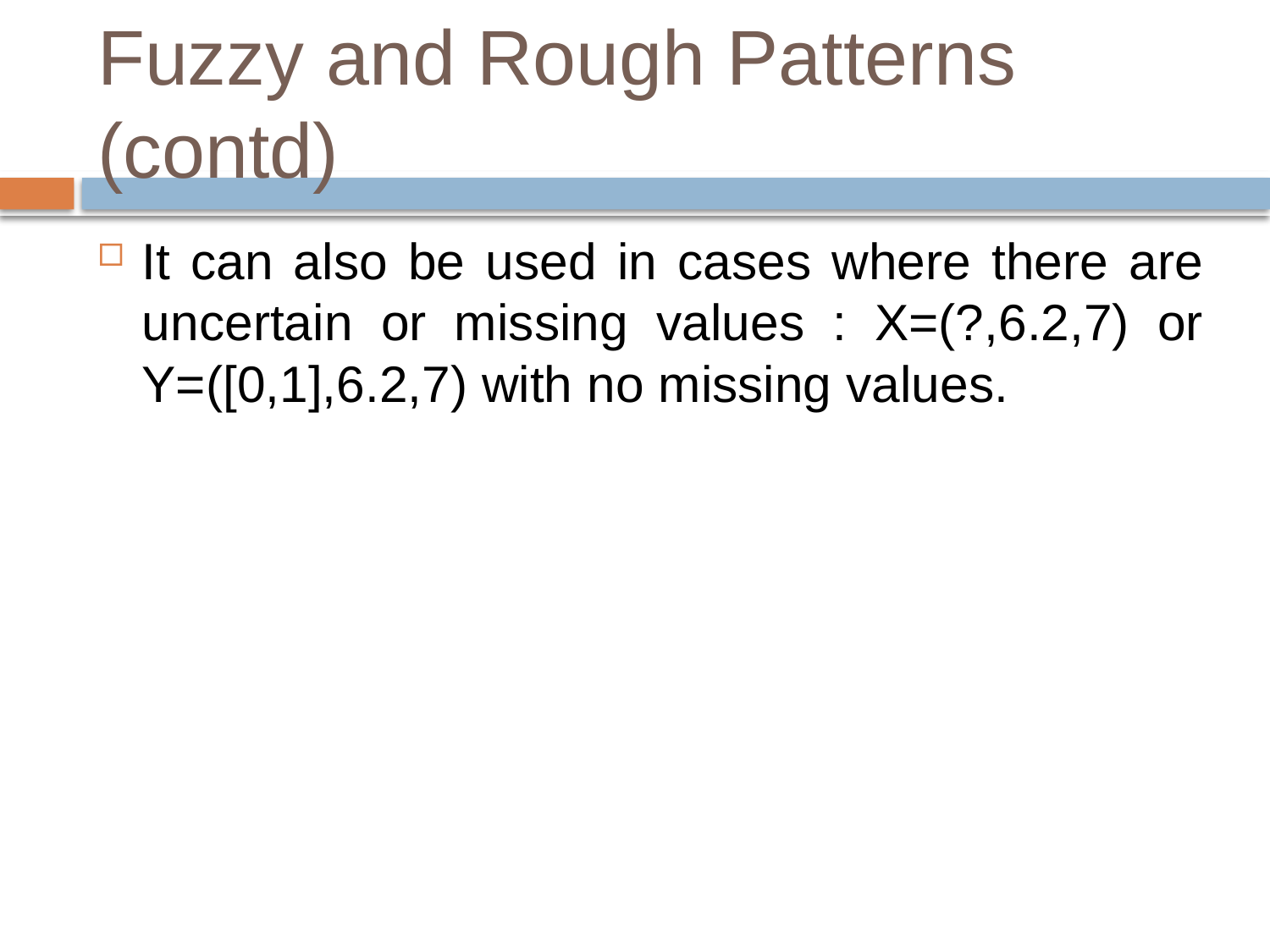

# Fuzzy and Rough Patterns (contd)
It can also be used in cases where there are uncertain or missing values : X=(?,6.2,7) or Y=([0,1],6.2,7) with no missing values.